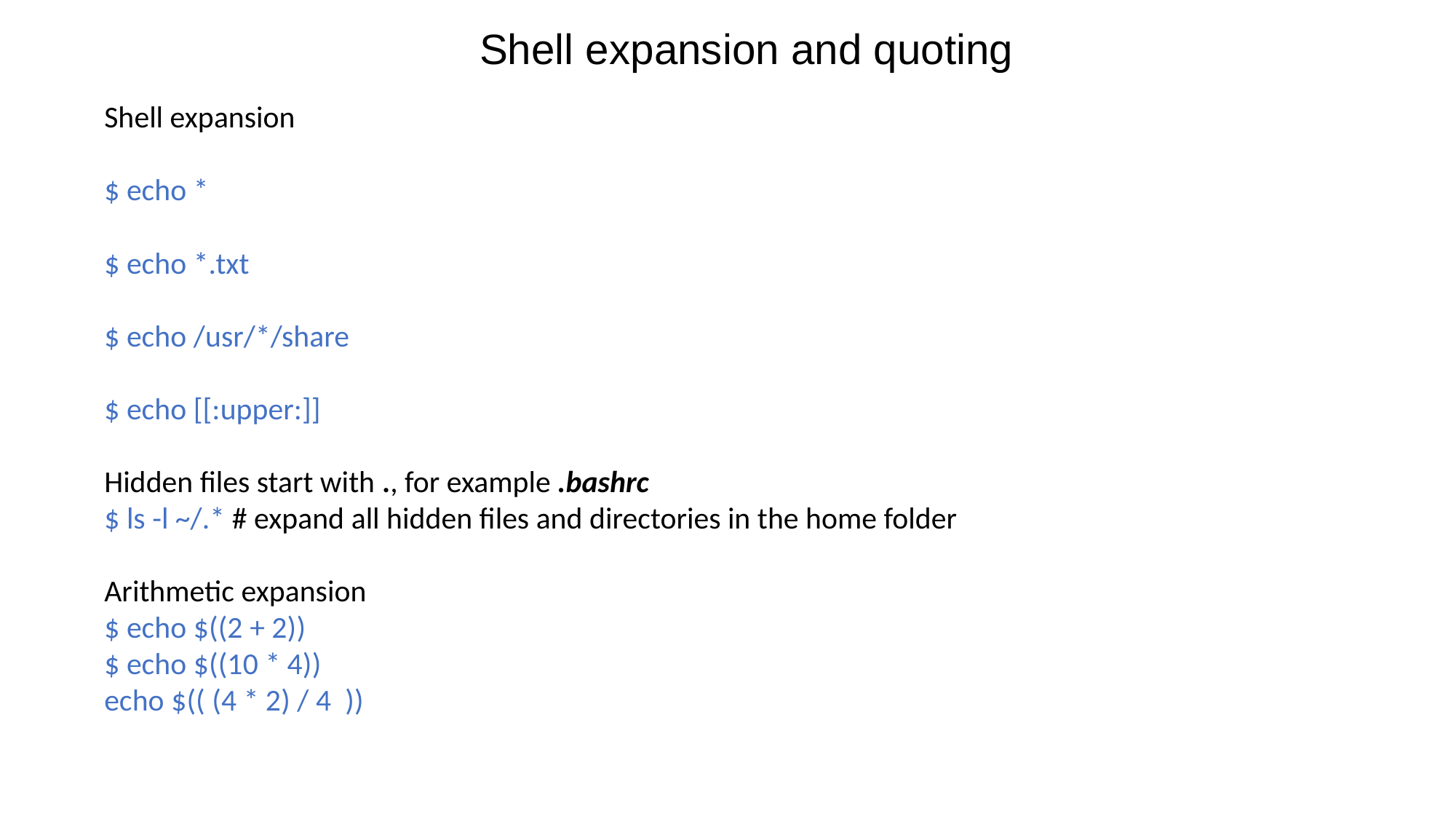

Shell expansion and quoting
Shell expansion

$ echo *

$ echo *.txt

$ echo /usr/*/share

$ echo [[:upper:]]

Hidden files start with ., for example .bashrc
$ ls -l ~/.* # expand all hidden files and directories in the home folder

Arithmetic expansion
$ echo $((2 + 2))
$ echo $((10 * 4))
echo $(( (4 * 2) / 4  ))